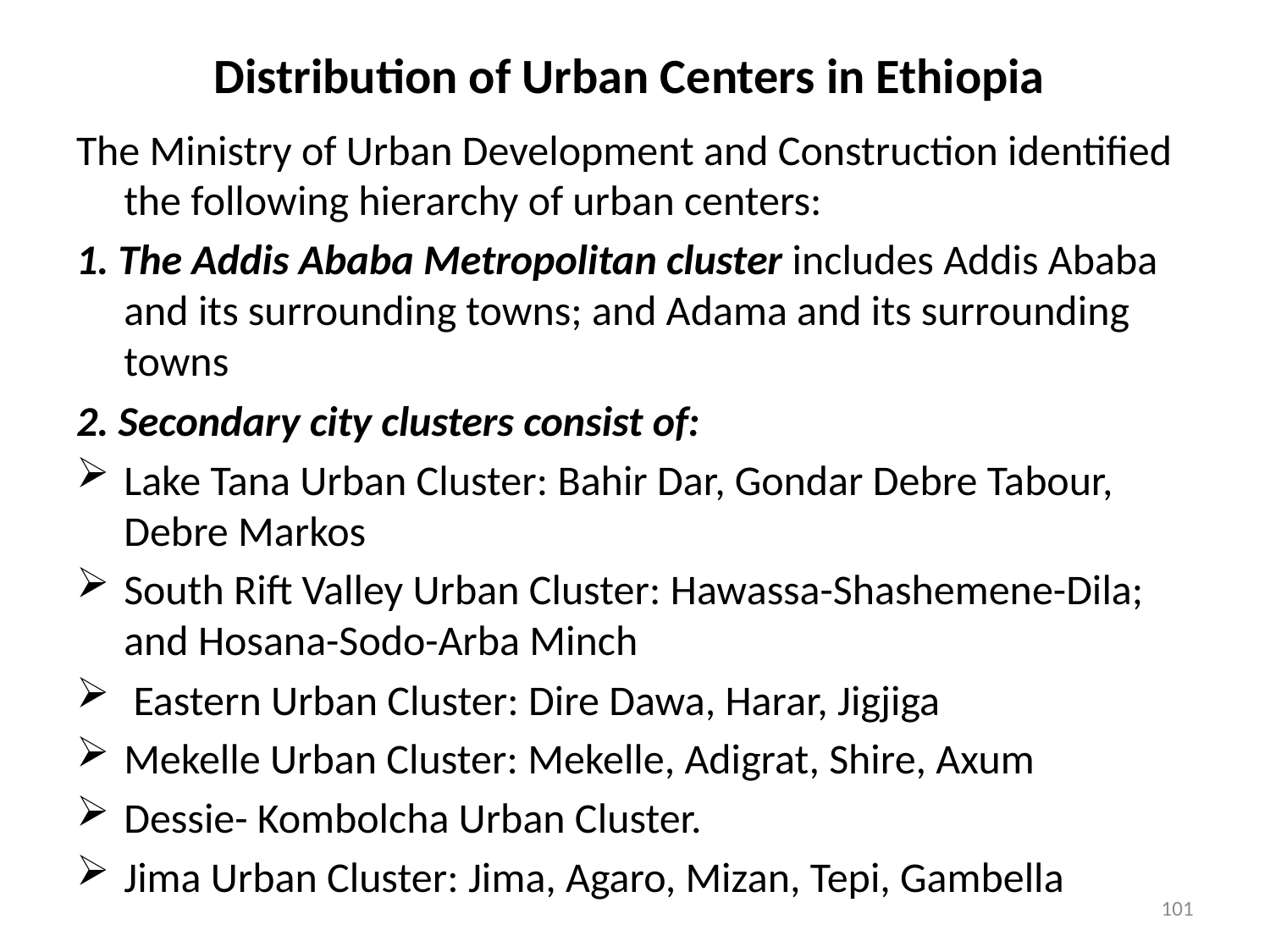

# Distribution of Urban Centers in Ethiopia
The Ministry of Urban Development and Construction identified the following hierarchy of urban centers:
1. The Addis Ababa Metropolitan cluster includes Addis Ababa and its surrounding towns; and Adama and its surrounding towns
2. Secondary city clusters consist of:
Lake Tana Urban Cluster: Bahir Dar, Gondar Debre Tabour, Debre Markos
South Rift Valley Urban Cluster: Hawassa-Shashemene-Dila; and Hosana-Sodo-Arba Minch
 Eastern Urban Cluster: Dire Dawa, Harar, Jigjiga
Mekelle Urban Cluster: Mekelle, Adigrat, Shire, Axum
Dessie- Kombolcha Urban Cluster.
Jima Urban Cluster: Jima, Agaro, Mizan, Tepi, Gambella

101